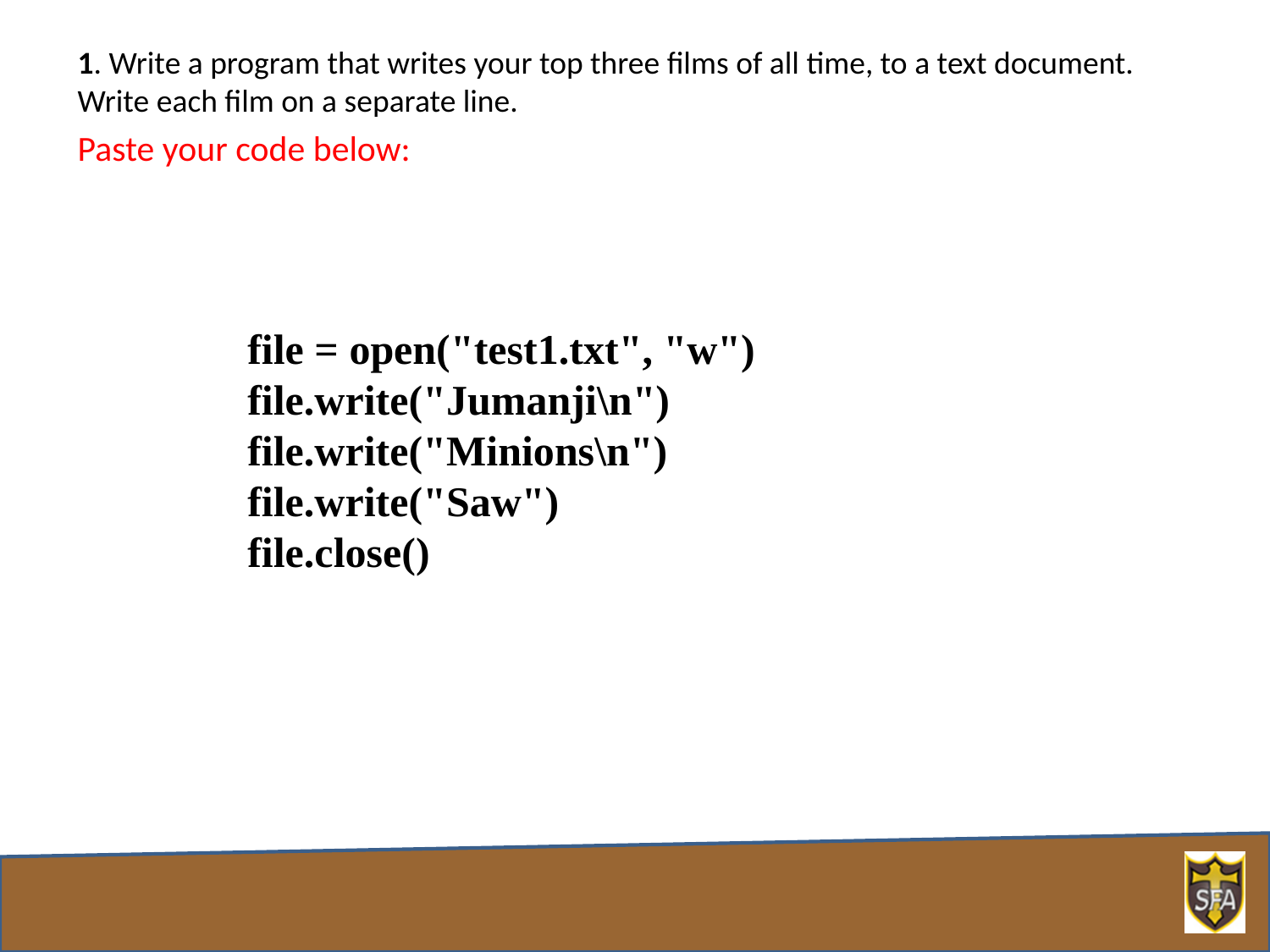

1. Write a program that writes your top three films of all time, to a text document. Write each film on a separate line.
Paste your code below:

file = open("test1.txt", "w")
file.write("Jumanji\n")
file.write("Minions\n")
file.write("Saw")
file.close()